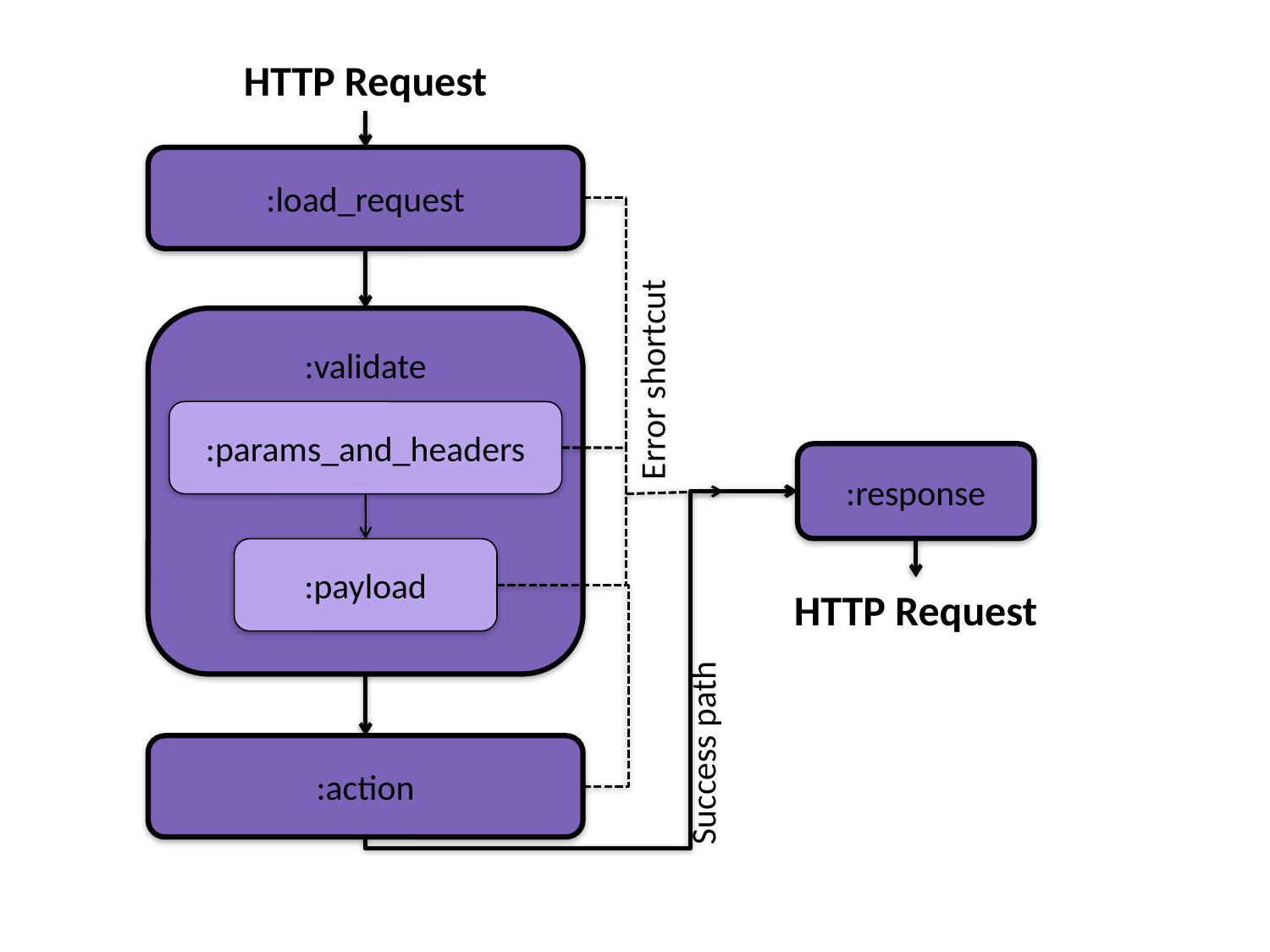

HTTP Request
:load_request
:validate

Error shortcut
:params_and_headers
:response
:payload
HTTP Request
Success path
:action